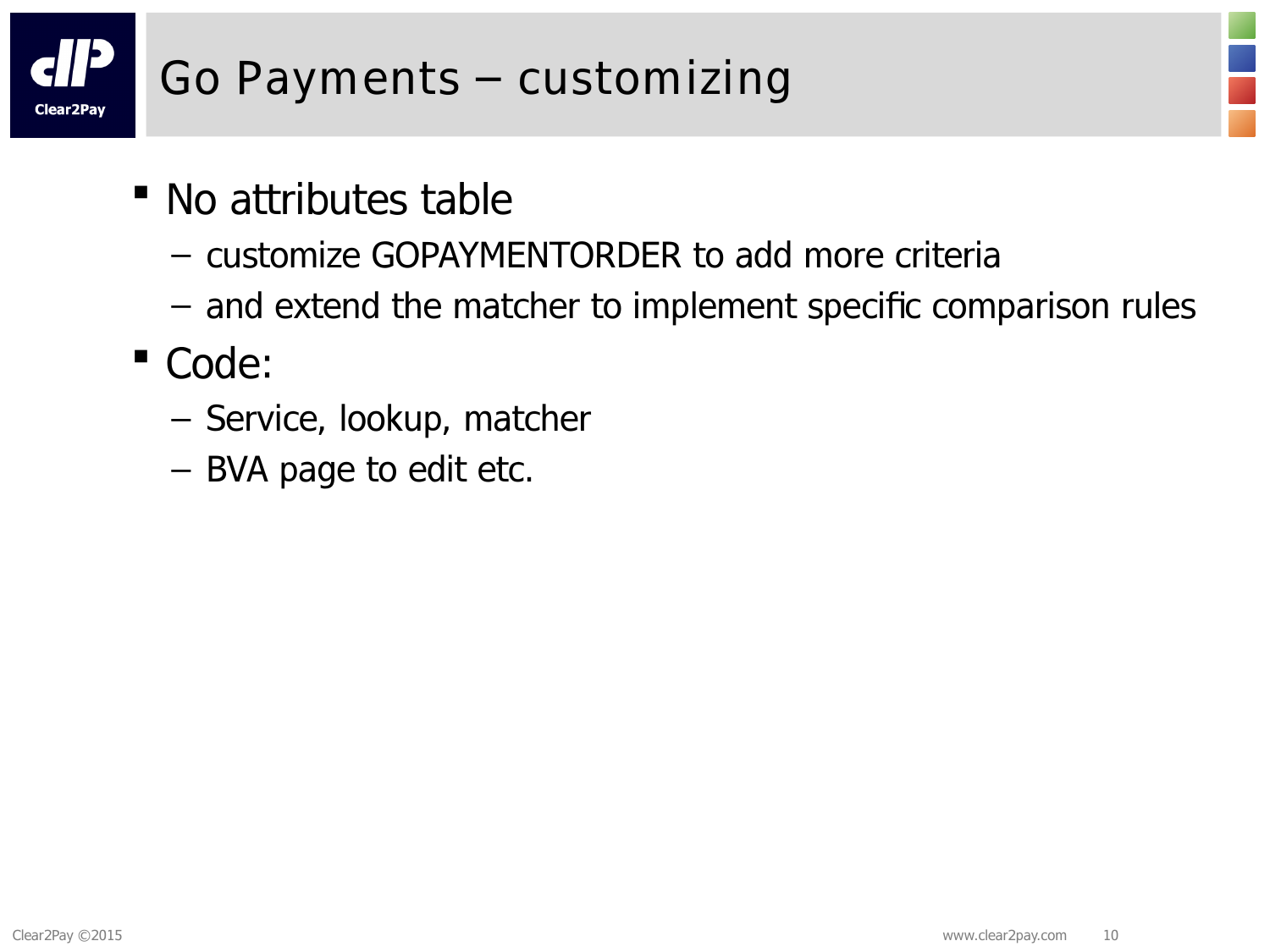

# Go Payments – customizing
No attributes table
customize GOPAYMENTORDER to add more criteria
and extend the matcher to implement specific comparison rules
Code:
Service, lookup, matcher
BVA page to edit etc.